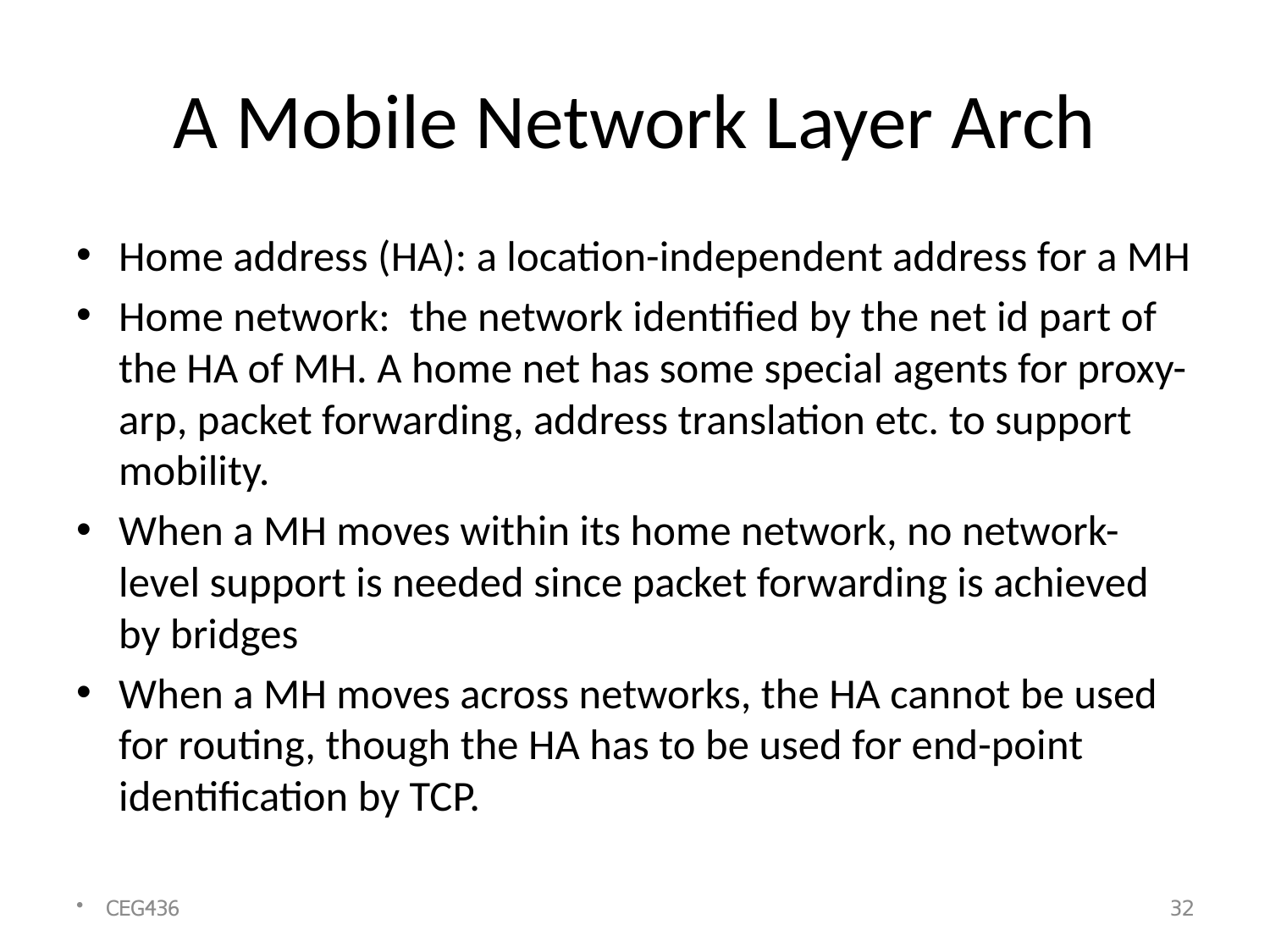

# A Mobile Network Layer Arch
Home address (HA): a location-independent address for a MH
Home network:  the network identified by the net id part of the HA of MH. A home net has some special agents for proxy-arp, packet forwarding, address translation etc. to support mobility.
When a MH moves within its home network, no network-level support is needed since packet forwarding is achieved by bridges
When a MH moves across networks, the HA cannot be used for routing, though the HA has to be used for end-point identification by TCP.

CEG436

32